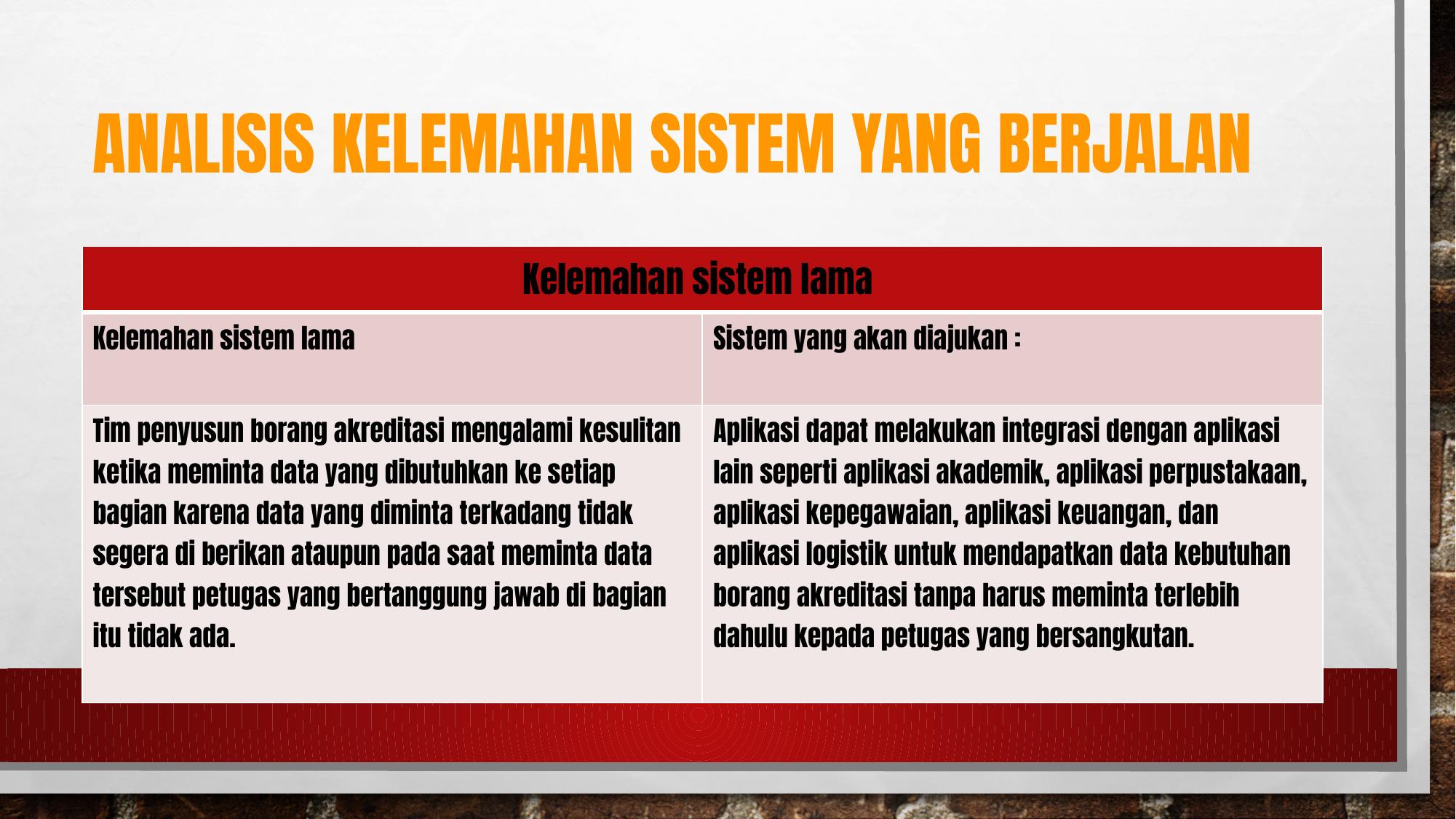

# Analisis Kelemahan Sistem yang berjalan
| Kelemahan sistem lama |  |
| --- | --- |
| Kelemahan sistem lama | Sistem yang akan diajukan : |
| Tim penyusun borang akreditasi mengalami kesulitan ketika meminta data yang dibutuhkan ke setiap bagian karena data yang diminta terkadang tidak segera di berikan ataupun pada saat meminta data tersebut petugas yang bertanggung jawab di bagian itu tidak ada. | Aplikasi dapat melakukan integrasi dengan aplikasi lain seperti aplikasi akademik, aplikasi perpustakaan, aplikasi kepegawaian, aplikasi keuangan, dan aplikasi logistik untuk mendapatkan data kebutuhan borang akreditasi tanpa harus meminta terlebih dahulu kepada petugas yang bersangkutan. |